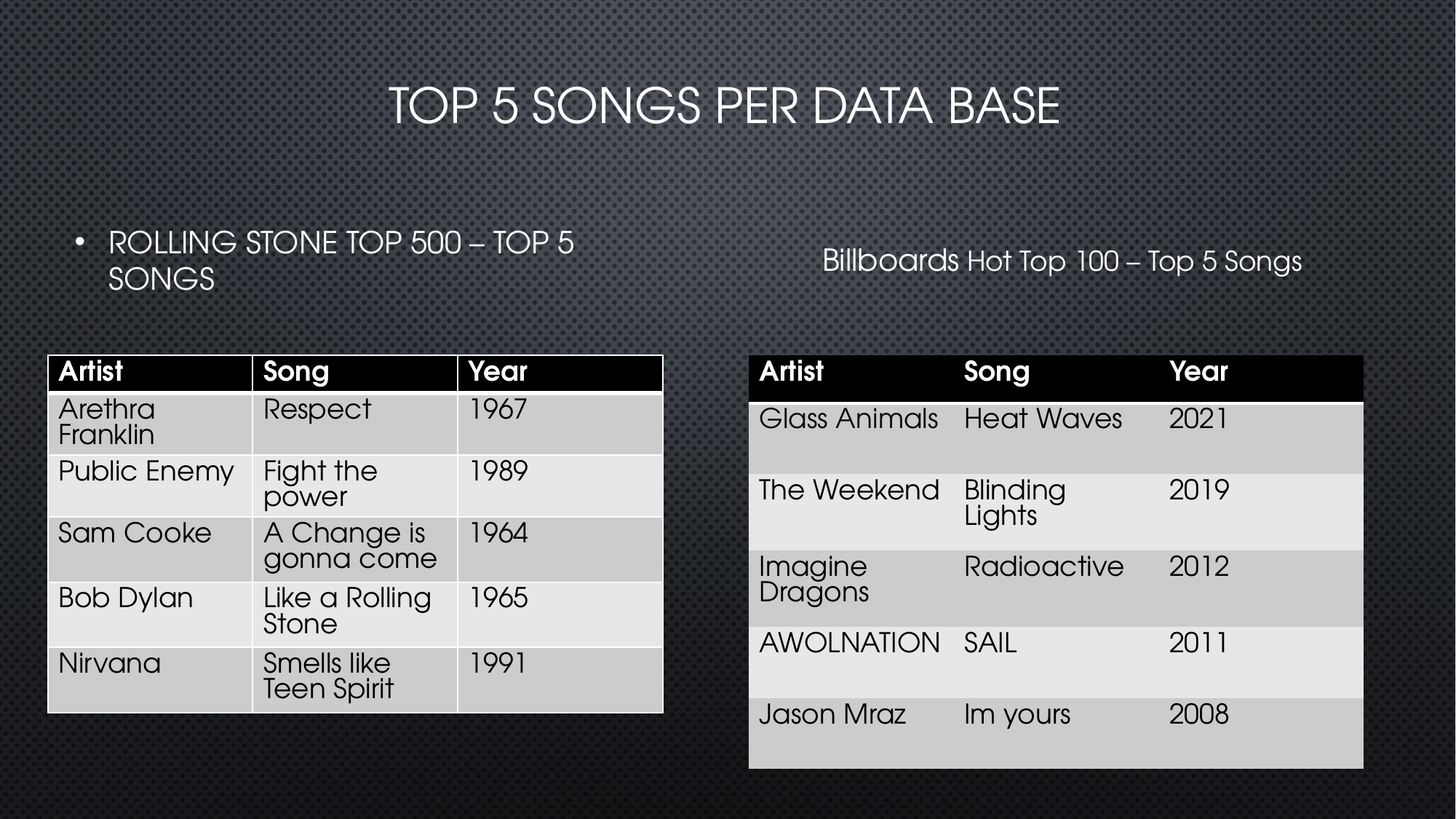

# TOP 5 SONGS PER DATA BASE
Rolling Stone Top 500 – top 5 songs
Billboards Hot Top 100 – Top 5 Songs
| Artist | Song | Year |
| --- | --- | --- |
| Arethra Franklin | Respect | 1967 |
| Public Enemy | Fight the power | 1989 |
| Sam Cooke | A Change is gonna come | 1964 |
| Bob Dylan | Like a Rolling Stone | 1965 |
| Nirvana | Smells like Teen Spirit | 1991 |
| Artist | Song | Year |
| --- | --- | --- |
| Glass Animals | Heat Waves | 2021 |
| The Weekend | Blinding Lights | 2019 |
| Imagine Dragons | Radioactive | 2012 |
| AWOLNATION | SAIL | 2011 |
| Jason Mraz | Im yours | 2008 |